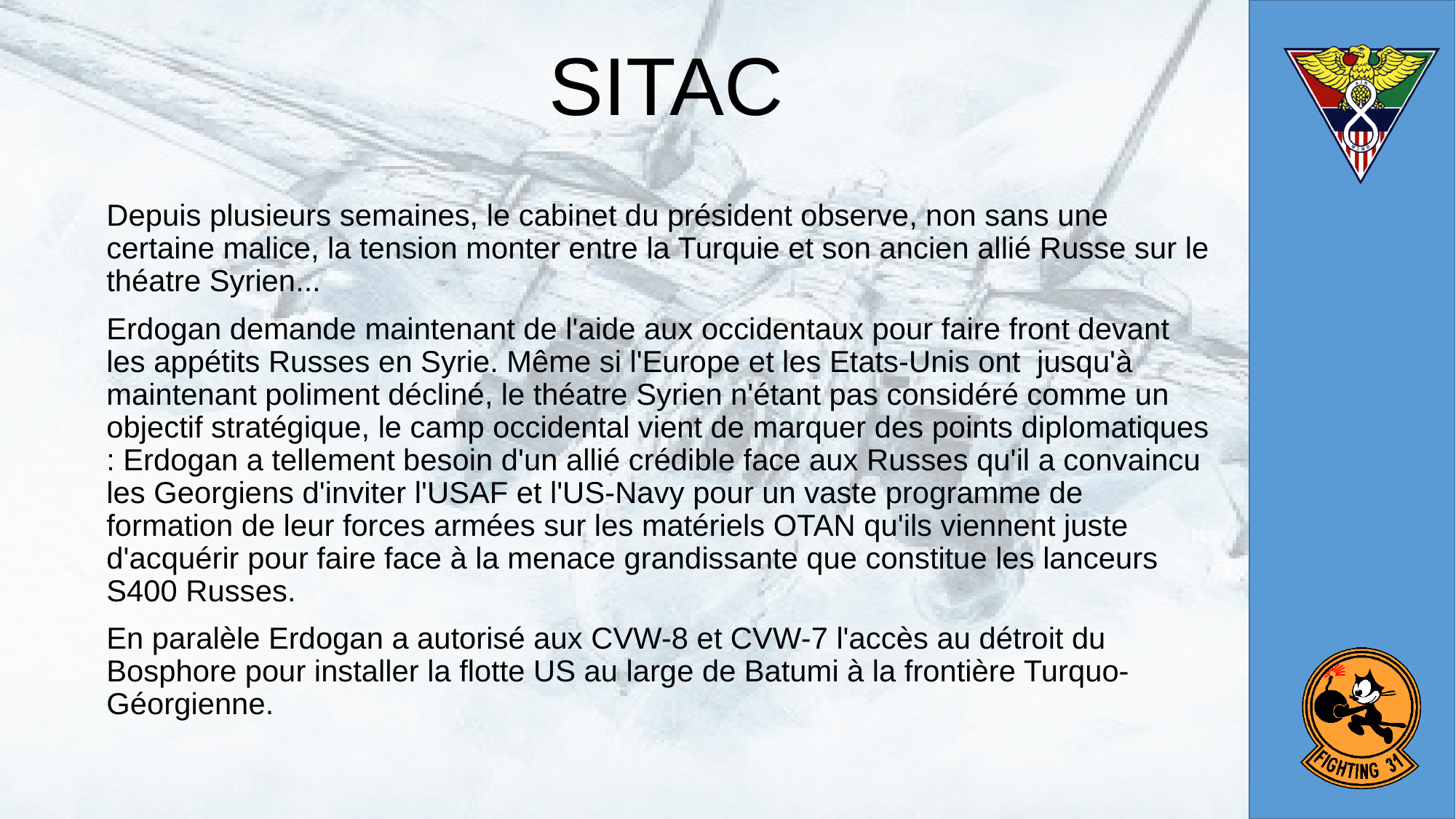

# SITAC
Depuis plusieurs semaines, le cabinet du président observe, non sans une certaine malice, la tension monter entre la Turquie et son ancien allié Russe sur le théatre Syrien...
Erdogan demande maintenant de l'aide aux occidentaux pour faire front devant les appétits Russes en Syrie. Même si l'Europe et les Etats-Unis ont  jusqu'à maintenant poliment décliné, le théatre Syrien n'étant pas considéré comme un objectif stratégique, le camp occidental vient de marquer des points diplomatiques : Erdogan a tellement besoin d'un allié crédible face aux Russes qu'il a convaincu les Georgiens d'inviter l'USAF et l'US-Navy pour un vaste programme de formation de leur forces armées sur les matériels OTAN qu'ils viennent juste d'acquérir pour faire face à la menace grandissante que constitue les lanceurs S400 Russes.
En paralèle Erdogan a autorisé aux CVW-8 et CVW-7 l'accès au détroit du Bosphore pour installer la flotte US au large de Batumi à la frontière Turquo-Géorgienne.